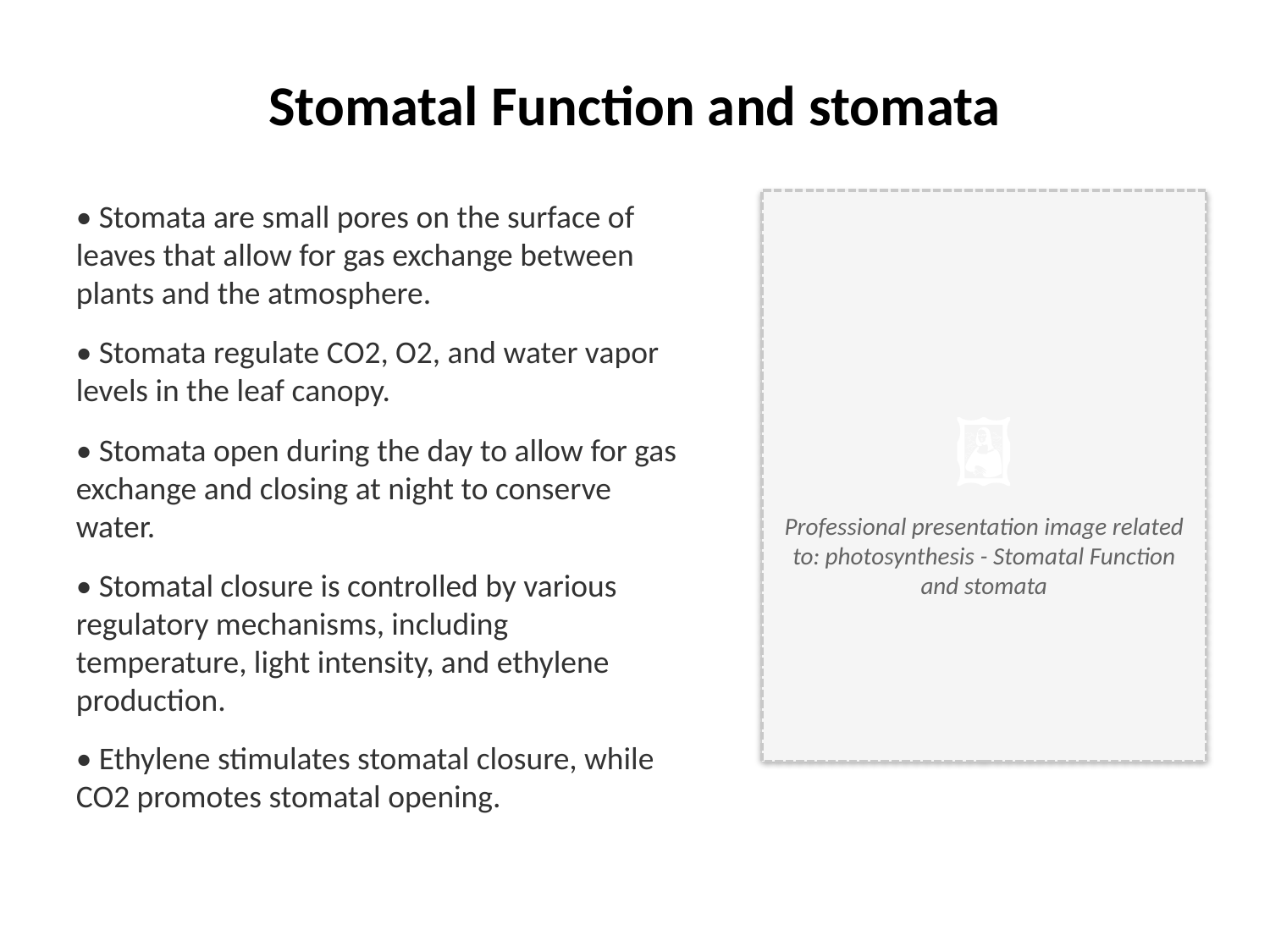

Stomatal Function and stomata
• Stomata are small pores on the surface of leaves that allow for gas exchange between plants and the atmosphere.
• Stomata regulate CO2, O2, and water vapor levels in the leaf canopy.
• Stomata open during the day to allow for gas exchange and closing at night to conserve water.
• Stomatal closure is controlled by various regulatory mechanisms, including temperature, light intensity, and ethylene production.
• Ethylene stimulates stomatal closure, while CO2 promotes stomatal opening.

🖼️
Professional presentation image related to: photosynthesis - Stomatal Function and stomata